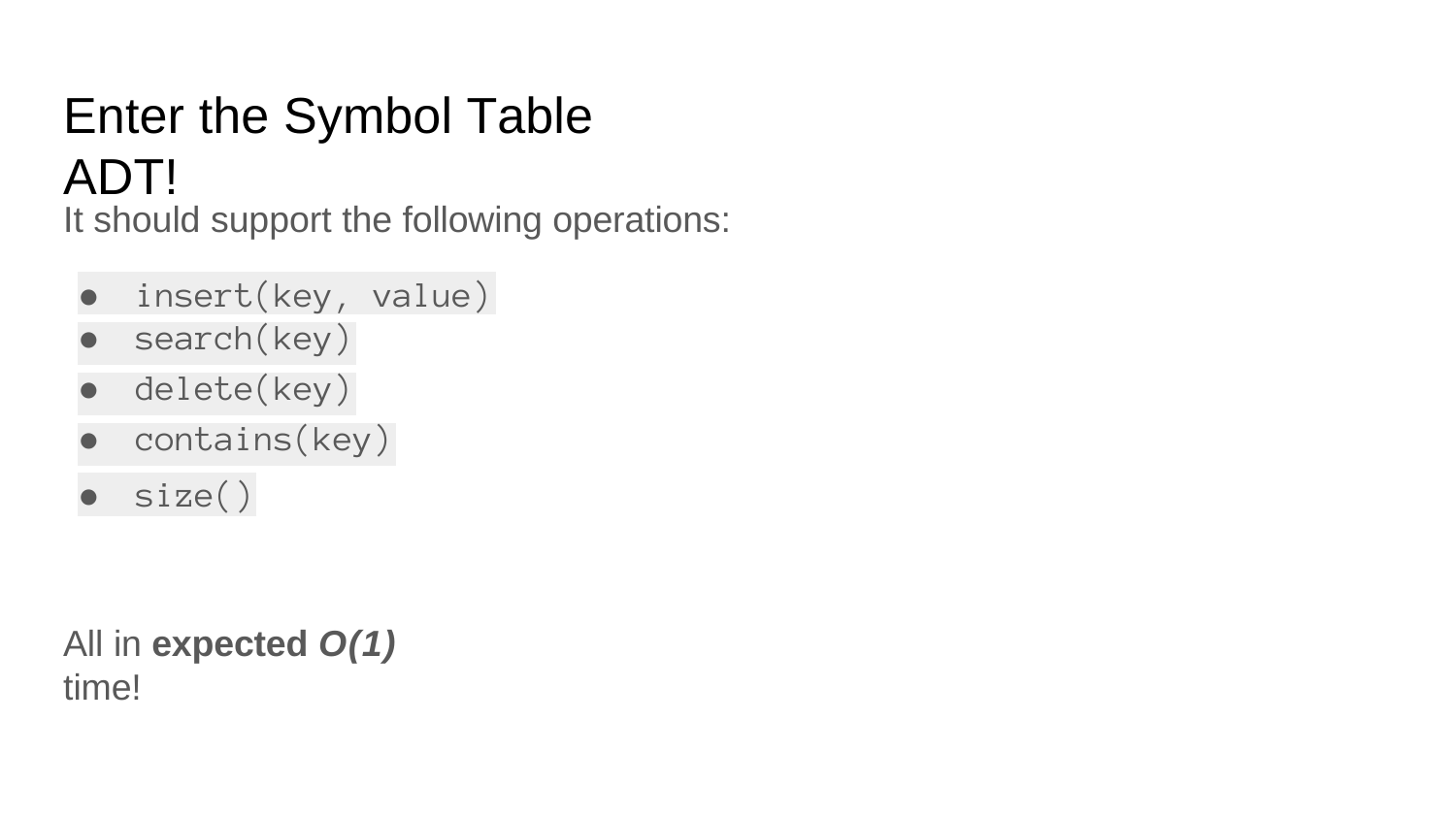

# Enter the Symbol Table ADT!
It should support the following operations:
| insert(key, value) |  |  |  |
| --- | --- | --- | --- |
| search(key) |  |  |  |
| delete(key) |  |  |  |
| contains(key) |  |  |  |
| size() |  |  |  |
All in expected O(1) time!